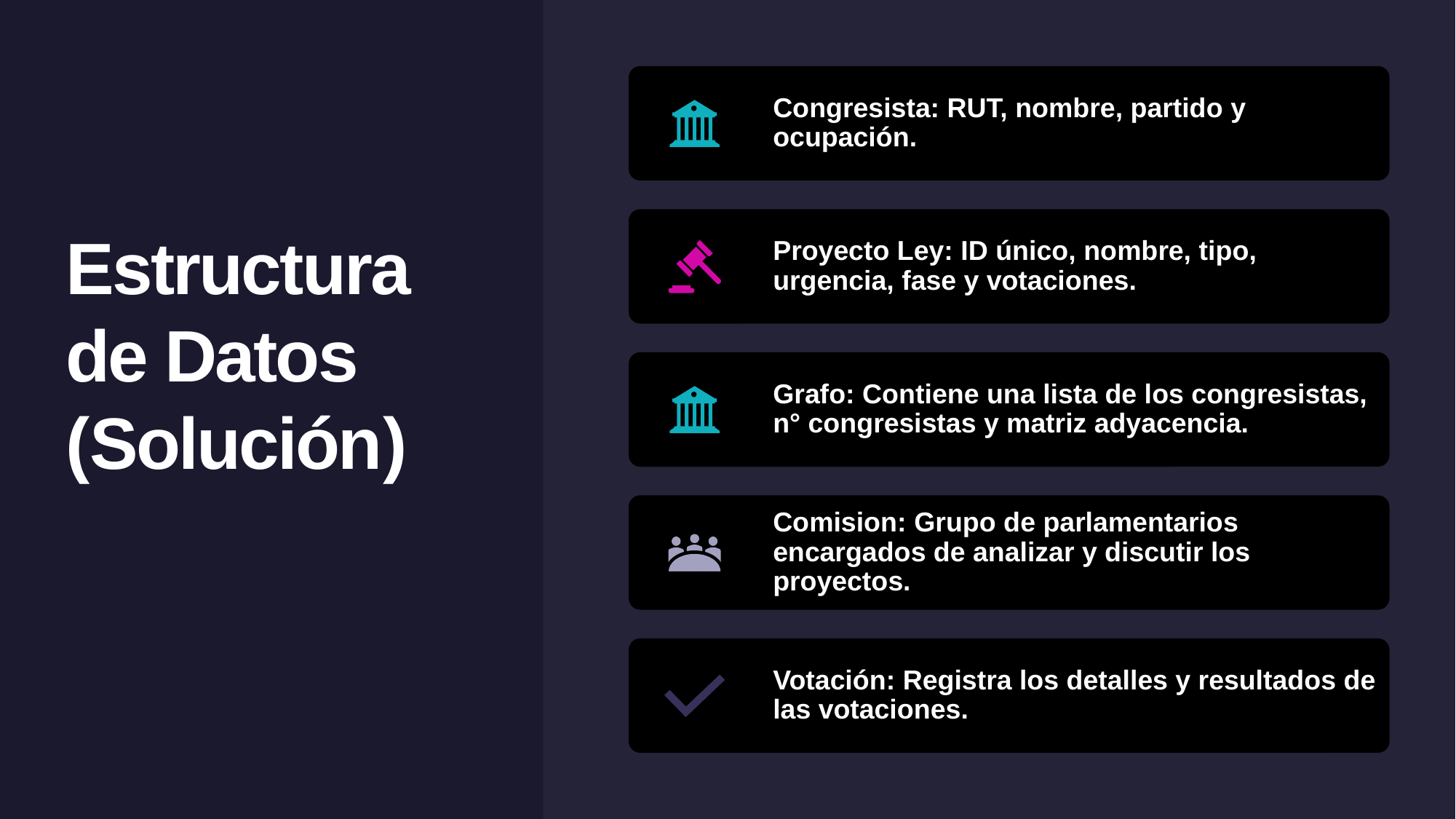

# Estructura de Datos (Solución)
Congresista: RUT, nombre, partido y ocupación.
Proyecto Ley: ID único, nombre, tipo,  urgencia, fase y votaciones.
Grafo: Contiene una lista de los congresistas, n° congresistas y matriz adyacencia.
Comision: Grupo de parlamentarios encargados de analizar y discutir los proyectos.
Votación: Registra los detalles y resultados de las votaciones.